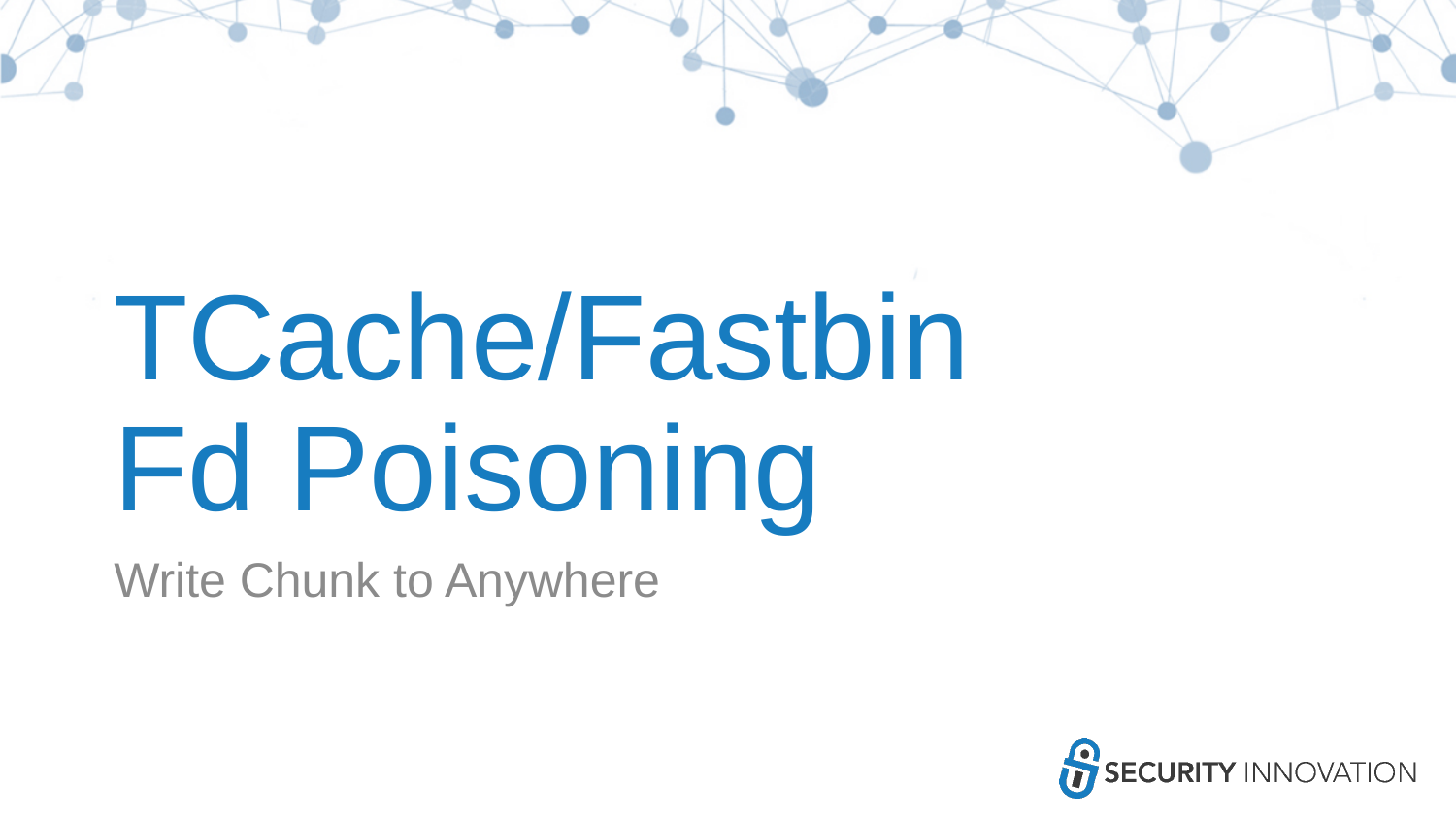

# TCache/Fastbin Fd Poisoning
Write Chunk to Anywhere